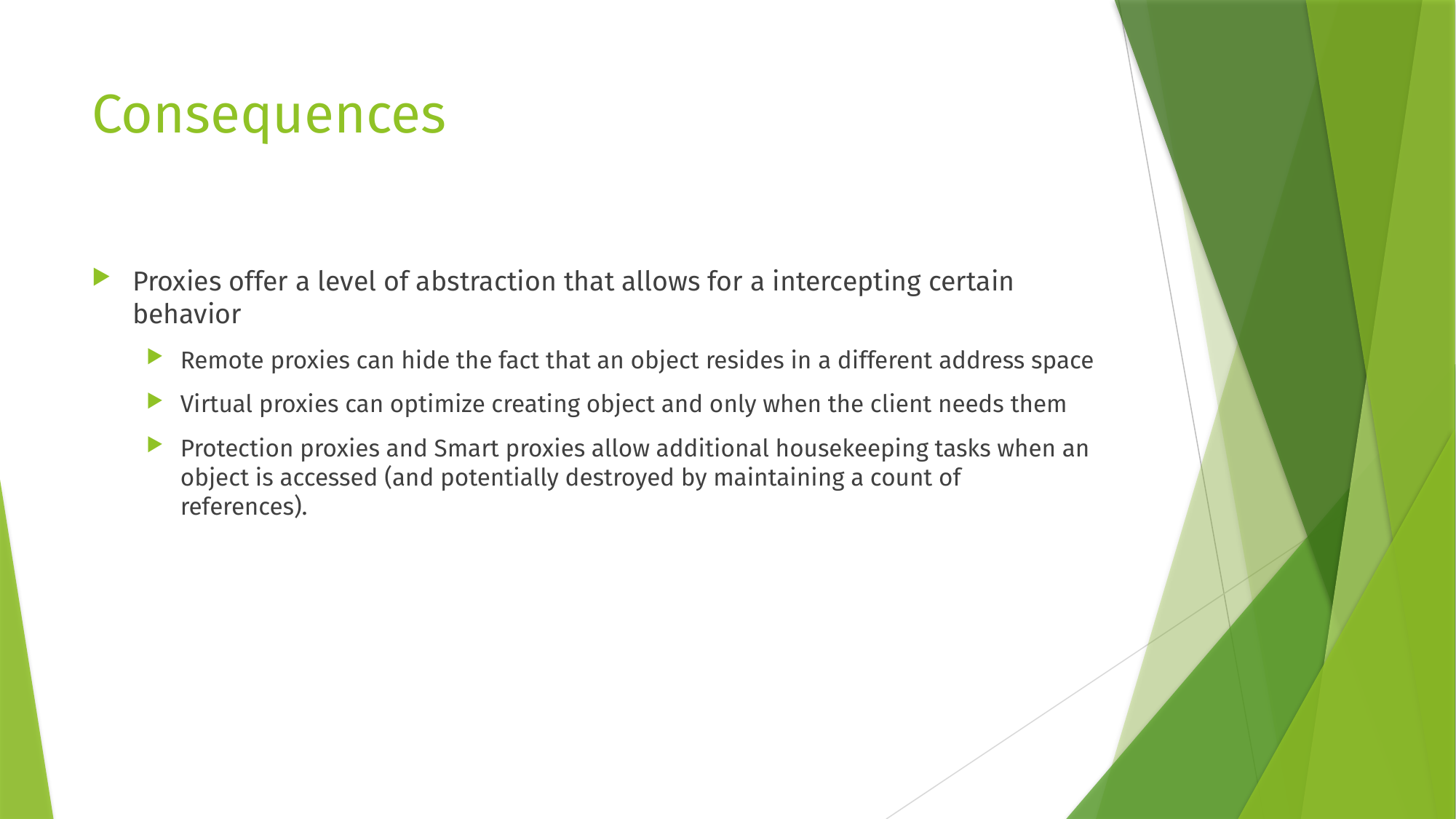

# Consequences
Proxies offer a level of abstraction that allows for a intercepting certain behavior
Remote proxies can hide the fact that an object resides in a different address space
Virtual proxies can optimize creating object and only when the client needs them
Protection proxies and Smart proxies allow additional housekeeping tasks when an object is accessed (and potentially destroyed by maintaining a count of references).